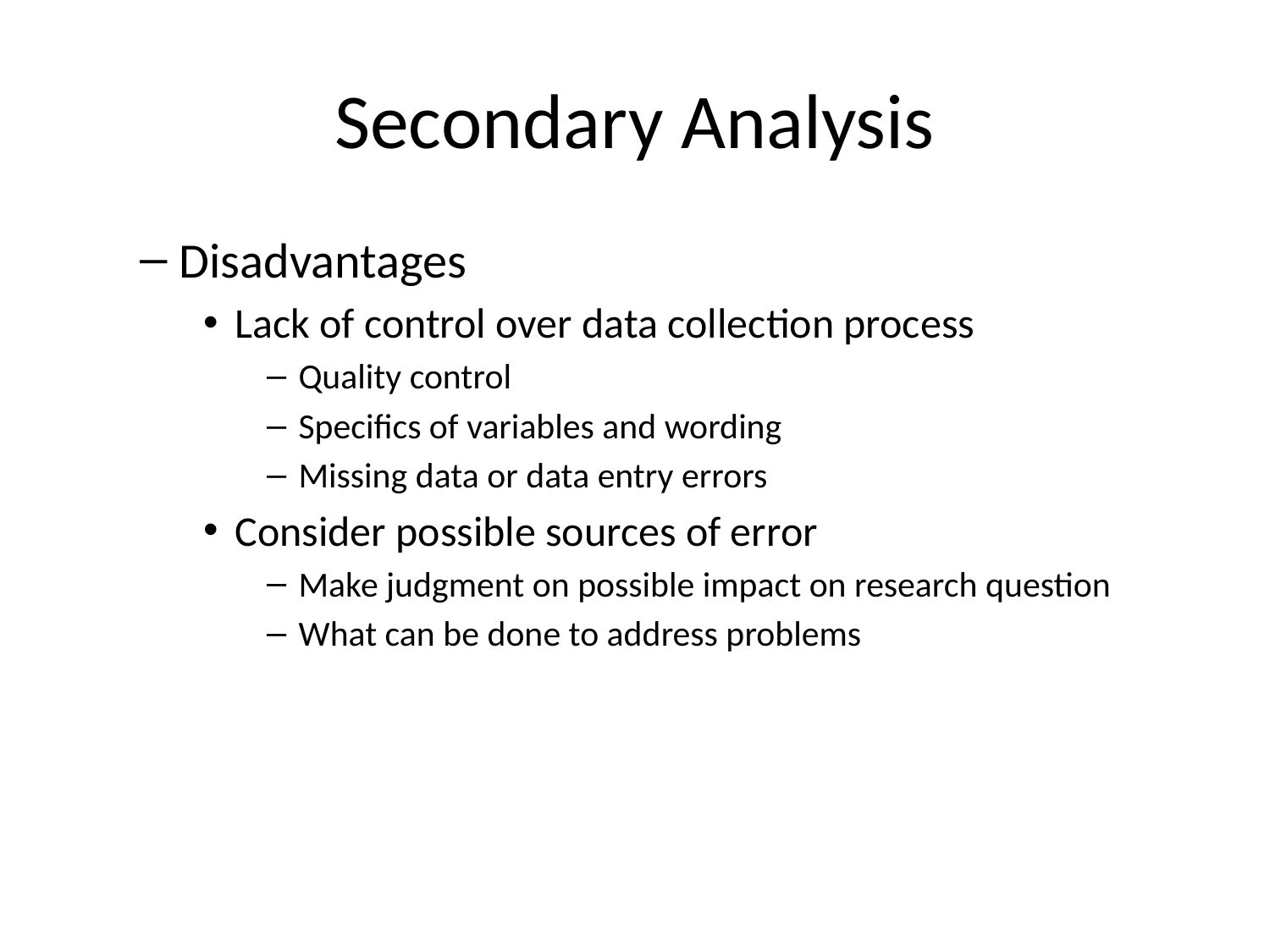

# Secondary Analysis
Disadvantages
Lack of control over data collection process
Quality control
Specifics of variables and wording
Missing data or data entry errors
Consider possible sources of error
Make judgment on possible impact on research question
What can be done to address problems